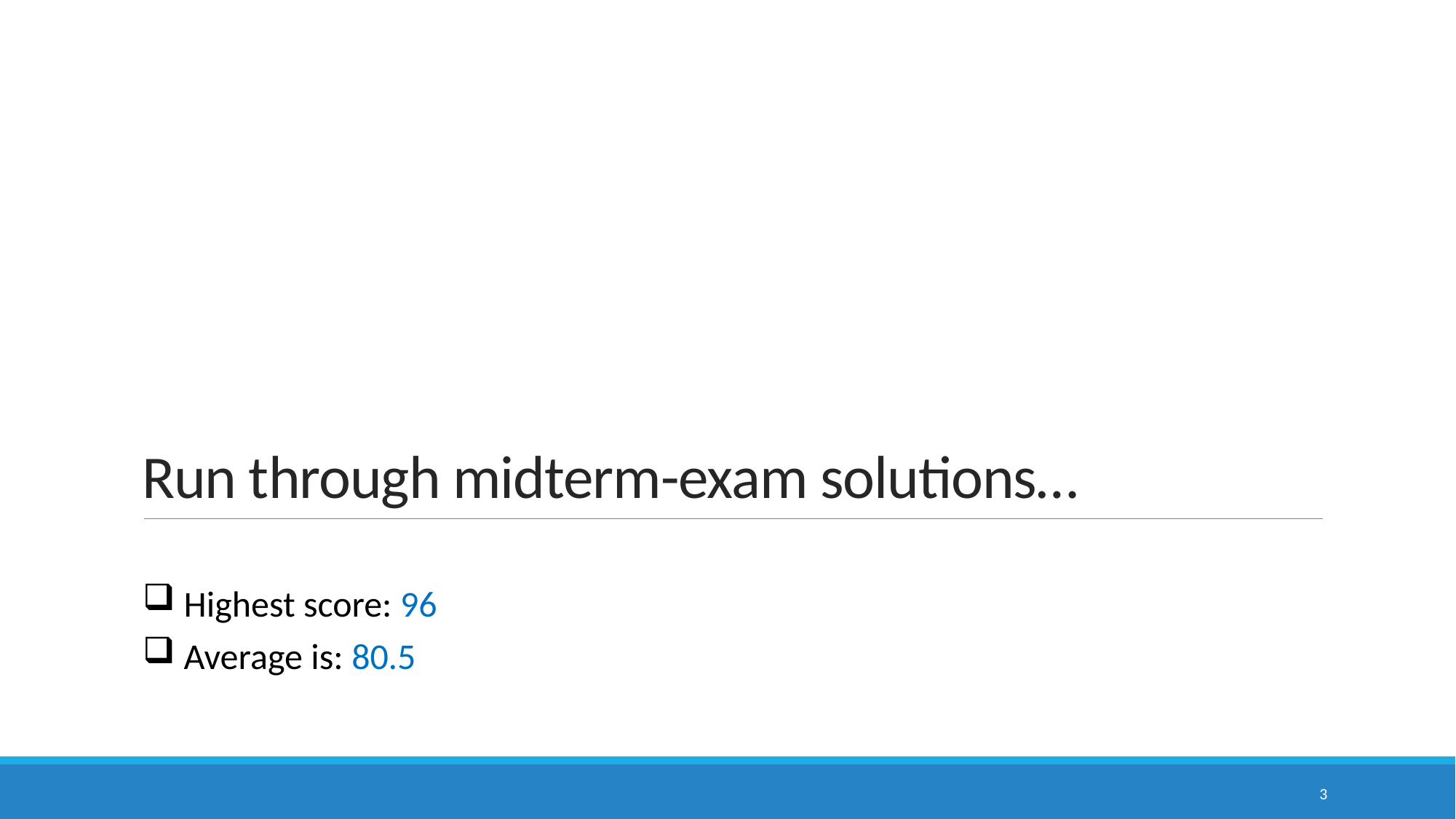

# Run through midterm-exam solutions…
 Highest score: 96
 Average is: 80.5
3